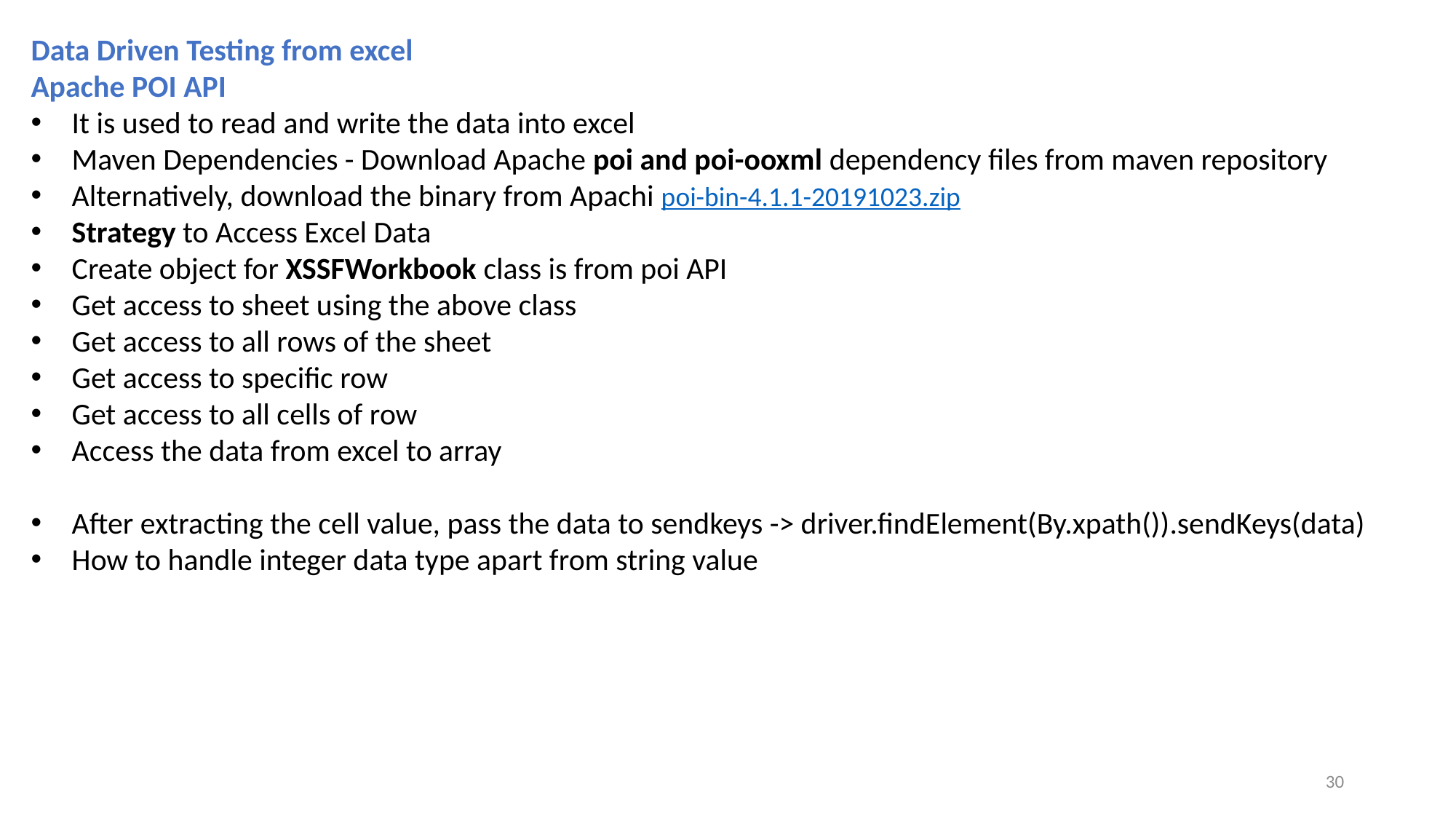

Data Driven Testing from excel
Apache POI API
It is used to read and write the data into excel
Maven Dependencies - Download Apache poi and poi-ooxml dependency files from maven repository
Alternatively, download the binary from Apachi poi-bin-4.1.1-20191023.zip
Strategy to Access Excel Data
Create object for XSSFWorkbook class is from poi API
Get access to sheet using the above class
Get access to all rows of the sheet
Get access to specific row
Get access to all cells of row
Access the data from excel to array

After extracting the cell value, pass the data to sendkeys -> driver.findElement(By.xpath()).sendKeys(data)
How to handle integer data type apart from string value

30